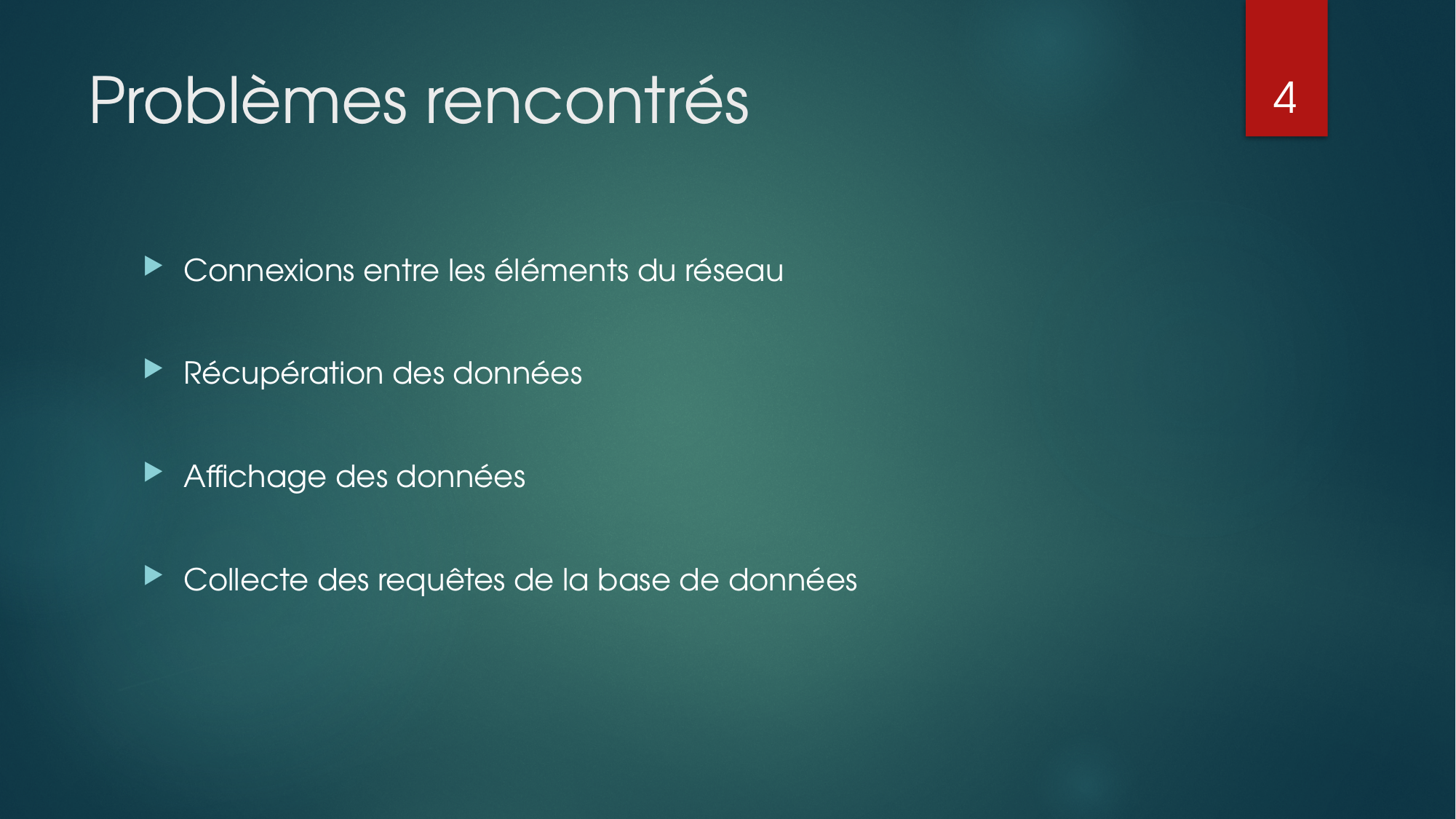

4
# Problèmes rencontrés
Connexions entre les éléments du réseau

Récupération des données

Affichage des données

Collecte des requêtes de la base de données